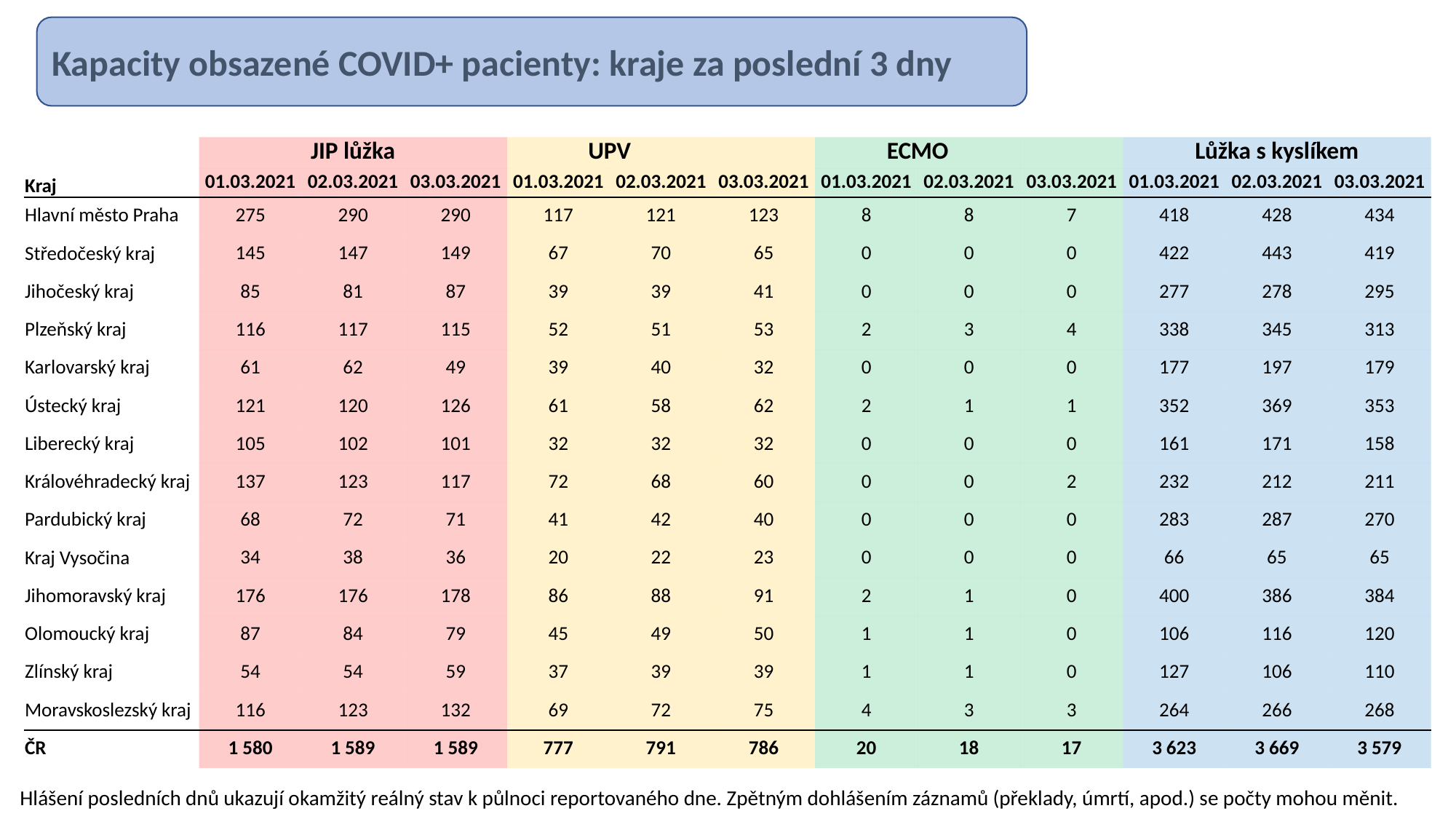

Kapacity obsazené COVID+ pacienty: kraje za poslední 3 dny
|  | JIP lůžka |  |  | UPV |  |  | ECMO |  |  | Lůžka s kyslíkem |  |  |
| --- | --- | --- | --- | --- | --- | --- | --- | --- | --- | --- | --- | --- |
| Kraj | 01.03.2021 | 02.03.2021 | 03.03.2021 | 01.03.2021 | 02.03.2021 | 03.03.2021 | 01.03.2021 | 02.03.2021 | 03.03.2021 | 01.03.2021 | 02.03.2021 | 03.03.2021 |
| Hlavní město Praha | 275 | 290 | 290 | 117 | 121 | 123 | 8 | 8 | 7 | 418 | 428 | 434 |
| Středočeský kraj | 145 | 147 | 149 | 67 | 70 | 65 | 0 | 0 | 0 | 422 | 443 | 419 |
| Jihočeský kraj | 85 | 81 | 87 | 39 | 39 | 41 | 0 | 0 | 0 | 277 | 278 | 295 |
| Plzeňský kraj | 116 | 117 | 115 | 52 | 51 | 53 | 2 | 3 | 4 | 338 | 345 | 313 |
| Karlovarský kraj | 61 | 62 | 49 | 39 | 40 | 32 | 0 | 0 | 0 | 177 | 197 | 179 |
| Ústecký kraj | 121 | 120 | 126 | 61 | 58 | 62 | 2 | 1 | 1 | 352 | 369 | 353 |
| Liberecký kraj | 105 | 102 | 101 | 32 | 32 | 32 | 0 | 0 | 0 | 161 | 171 | 158 |
| Královéhradecký kraj | 137 | 123 | 117 | 72 | 68 | 60 | 0 | 0 | 2 | 232 | 212 | 211 |
| Pardubický kraj | 68 | 72 | 71 | 41 | 42 | 40 | 0 | 0 | 0 | 283 | 287 | 270 |
| Kraj Vysočina | 34 | 38 | 36 | 20 | 22 | 23 | 0 | 0 | 0 | 66 | 65 | 65 |
| Jihomoravský kraj | 176 | 176 | 178 | 86 | 88 | 91 | 2 | 1 | 0 | 400 | 386 | 384 |
| Olomoucký kraj | 87 | 84 | 79 | 45 | 49 | 50 | 1 | 1 | 0 | 106 | 116 | 120 |
| Zlínský kraj | 54 | 54 | 59 | 37 | 39 | 39 | 1 | 1 | 0 | 127 | 106 | 110 |
| Moravskoslezský kraj | 116 | 123 | 132 | 69 | 72 | 75 | 4 | 3 | 3 | 264 | 266 | 268 |
| ČR | 1 580 | 1 589 | 1 589 | 777 | 791 | 786 | 20 | 18 | 17 | 3 623 | 3 669 | 3 579 |
Hlášení posledních dnů ukazují okamžitý reálný stav k půlnoci reportovaného dne. Zpětným dohlášením záznamů (překlady, úmrtí, apod.) se počty mohou měnit.